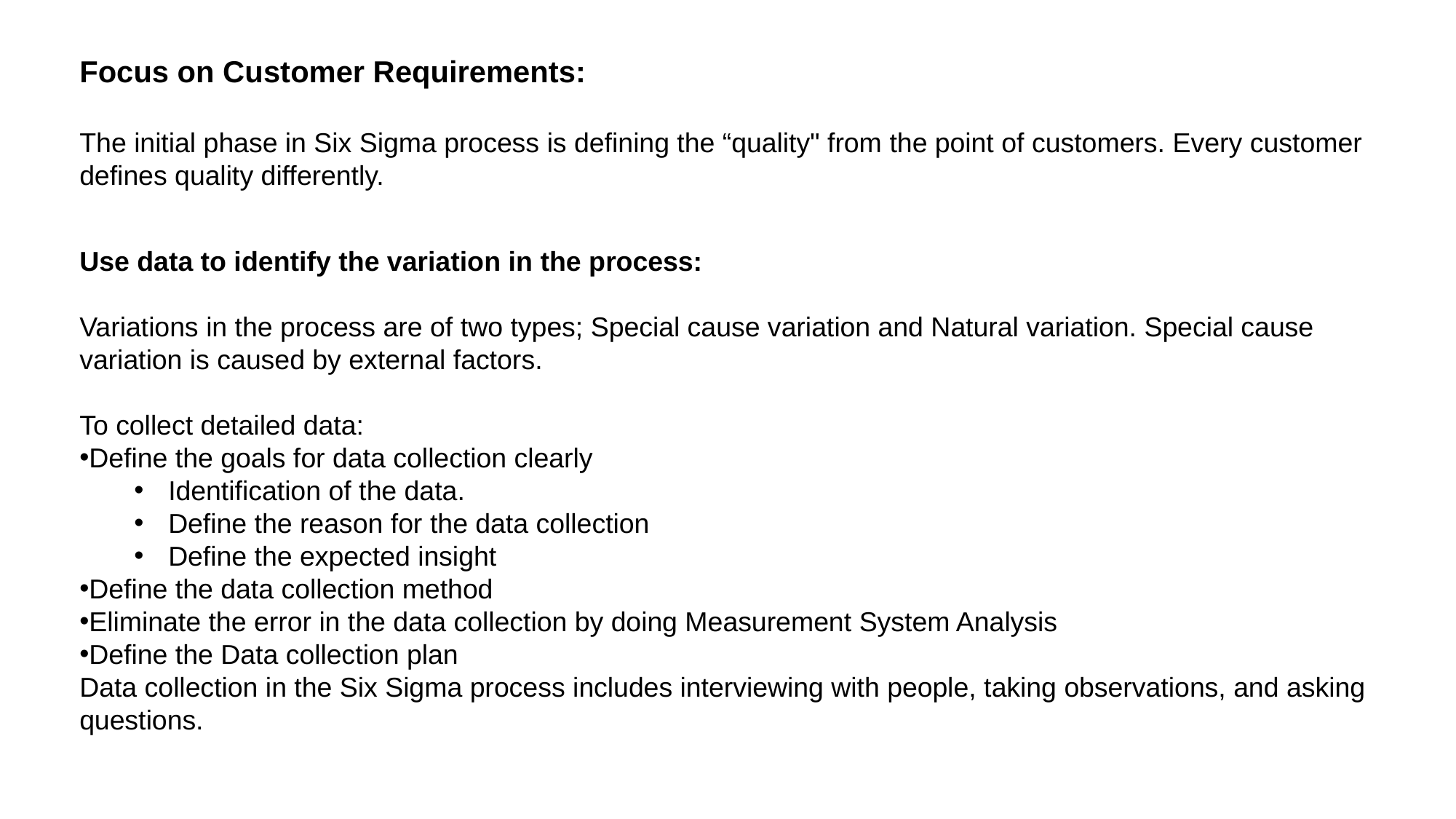

Focus on Customer Requirements:

The initial phase in Six Sigma process is defining the “quality" from the point of customers. Every customer defines quality differently.
Use data to identify the variation in the process:

Variations in the process are of two types; Special cause variation and Natural variation. Special cause variation is caused by external factors.

To collect detailed data:
Define the goals for data collection clearly
Identification of the data.
Define the reason for the data collection
Define the expected insight
Define the data collection method
Eliminate the error in the data collection by doing Measurement System Analysis
Define the Data collection plan
Data collection in the Six Sigma process includes interviewing with people, taking observations, and asking questions.